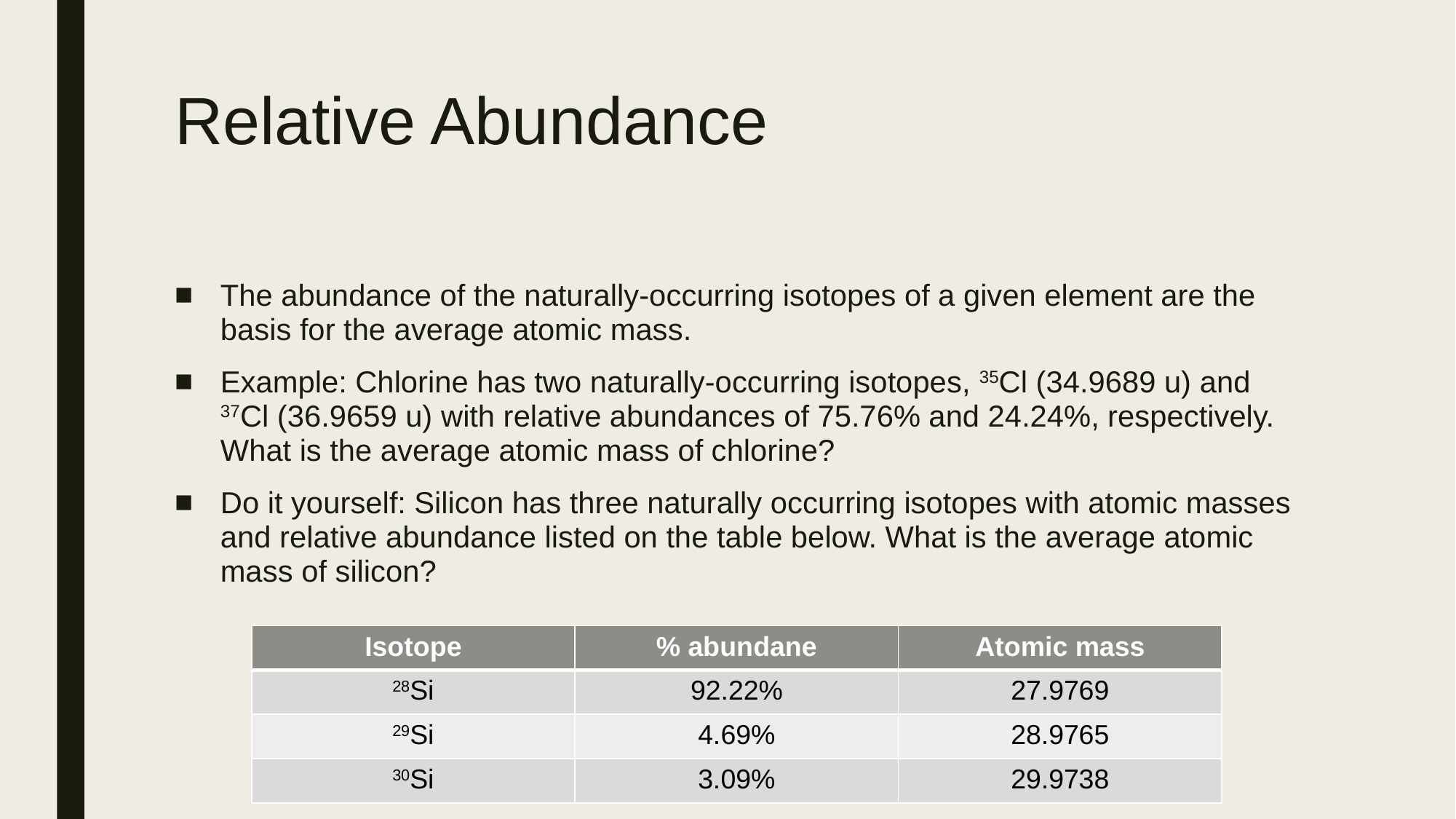

# Relative Abundance
The abundance of the naturally-occurring isotopes of a given element are the basis for the average atomic mass.
Example: Chlorine has two naturally-occurring isotopes, 35Cl (34.9689 u) and 37Cl (36.9659 u) with relative abundances of 75.76% and 24.24%, respectively. What is the average atomic mass of chlorine?
Do it yourself: Silicon has three naturally occurring isotopes with atomic masses and relative abundance listed on the table below. What is the average atomic mass of silicon?

| Isotope | % abundane | Atomic mass |
| --- | --- | --- |
| 28Si | 92.22% | 27.9769 |
| 29Si | 4.69% | 28.9765 |
| 30Si | 3.09% | 29.9738 |